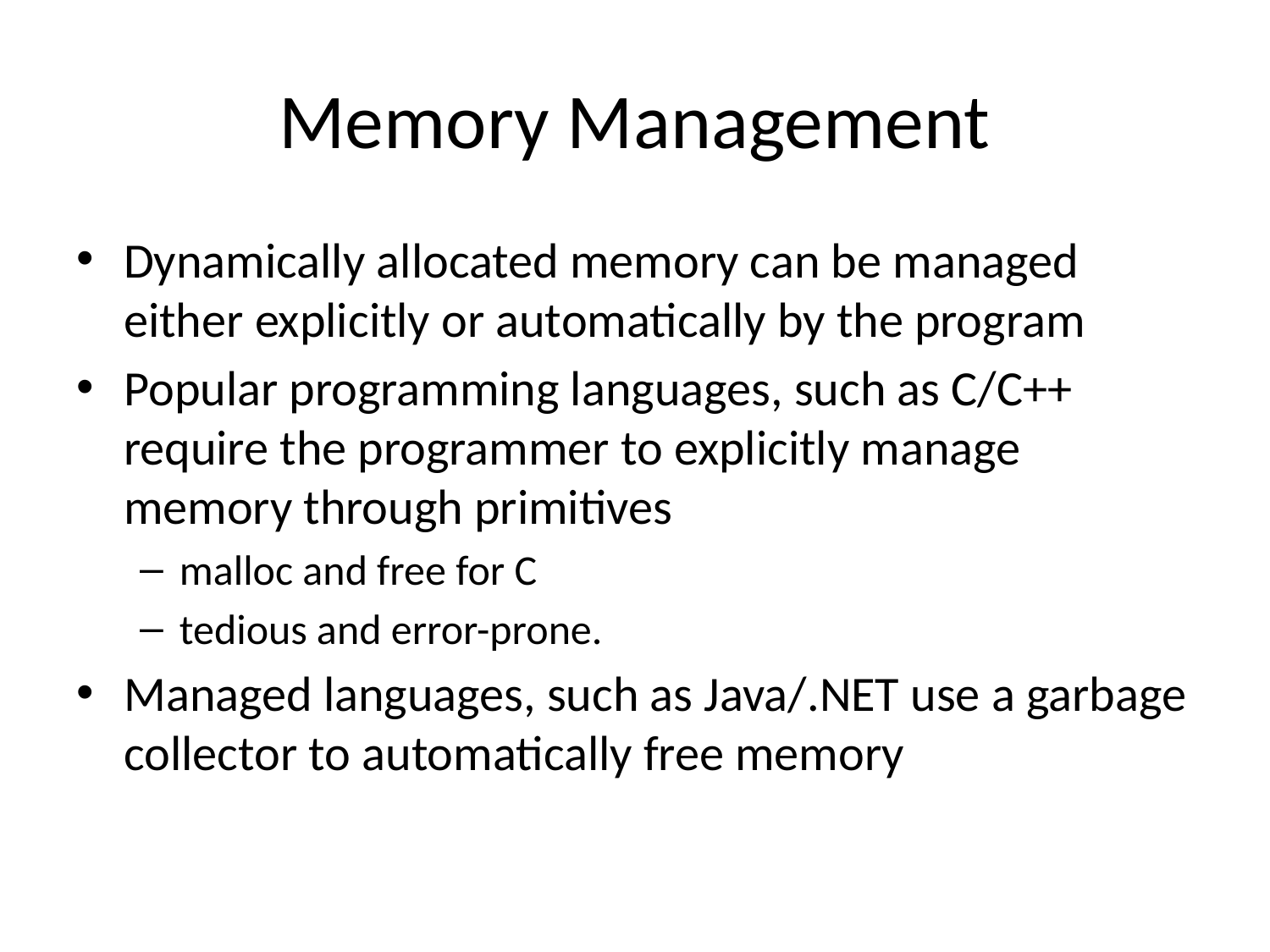

# Memory Management
Dynamically allocated memory can be managed either explicitly or automatically by the program
Popular programming languages, such as C/C++ require the programmer to explicitly manage memory through primitives
malloc and free for C
tedious and error-prone.
Managed languages, such as Java/.NET use a garbage collector to automatically free memory